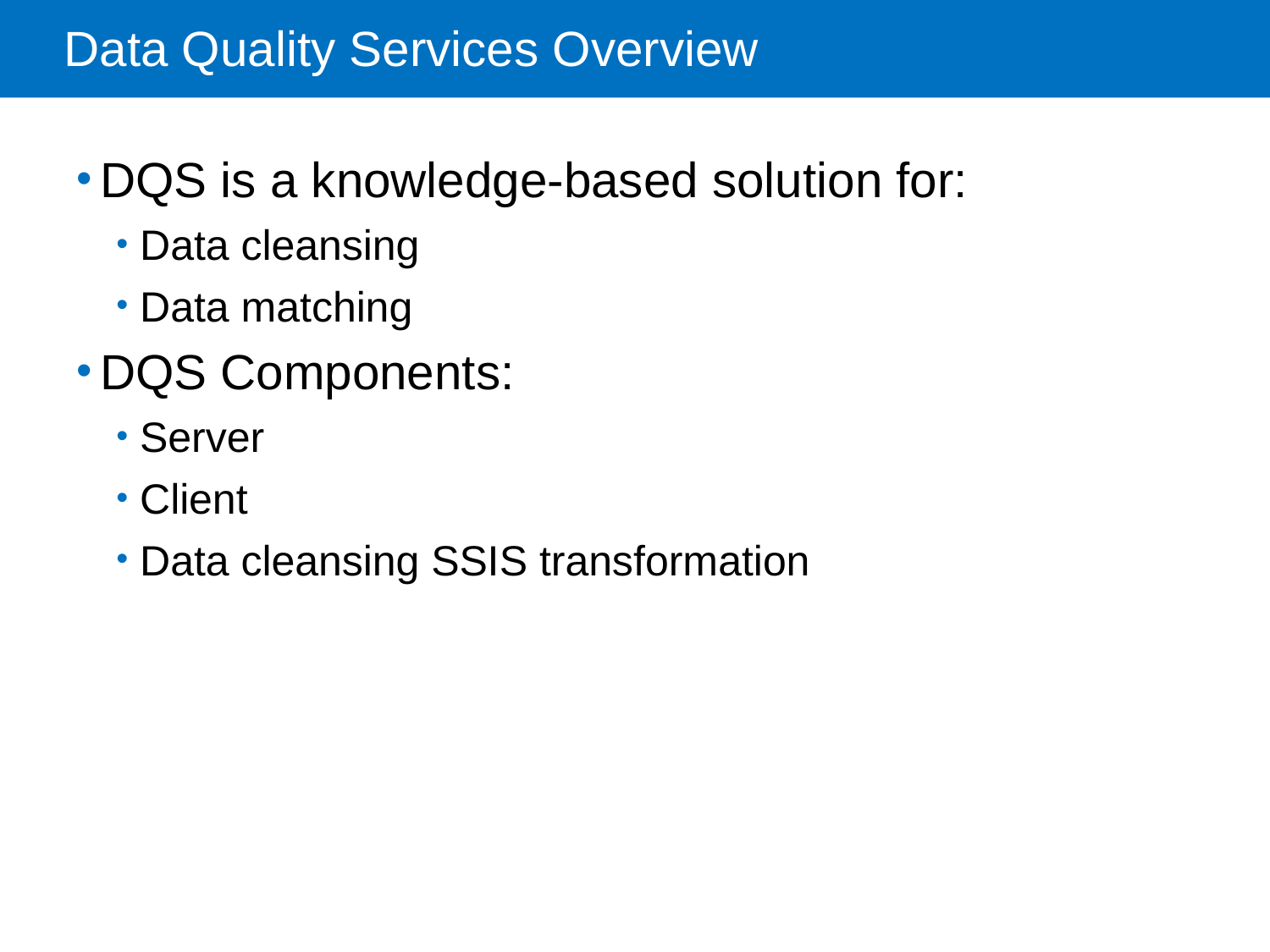

# Data Quality Services Overview
DQS is a knowledge-based solution for:
Data cleansing
Data matching
DQS Components:
Server
Client
Data cleansing SSIS transformation